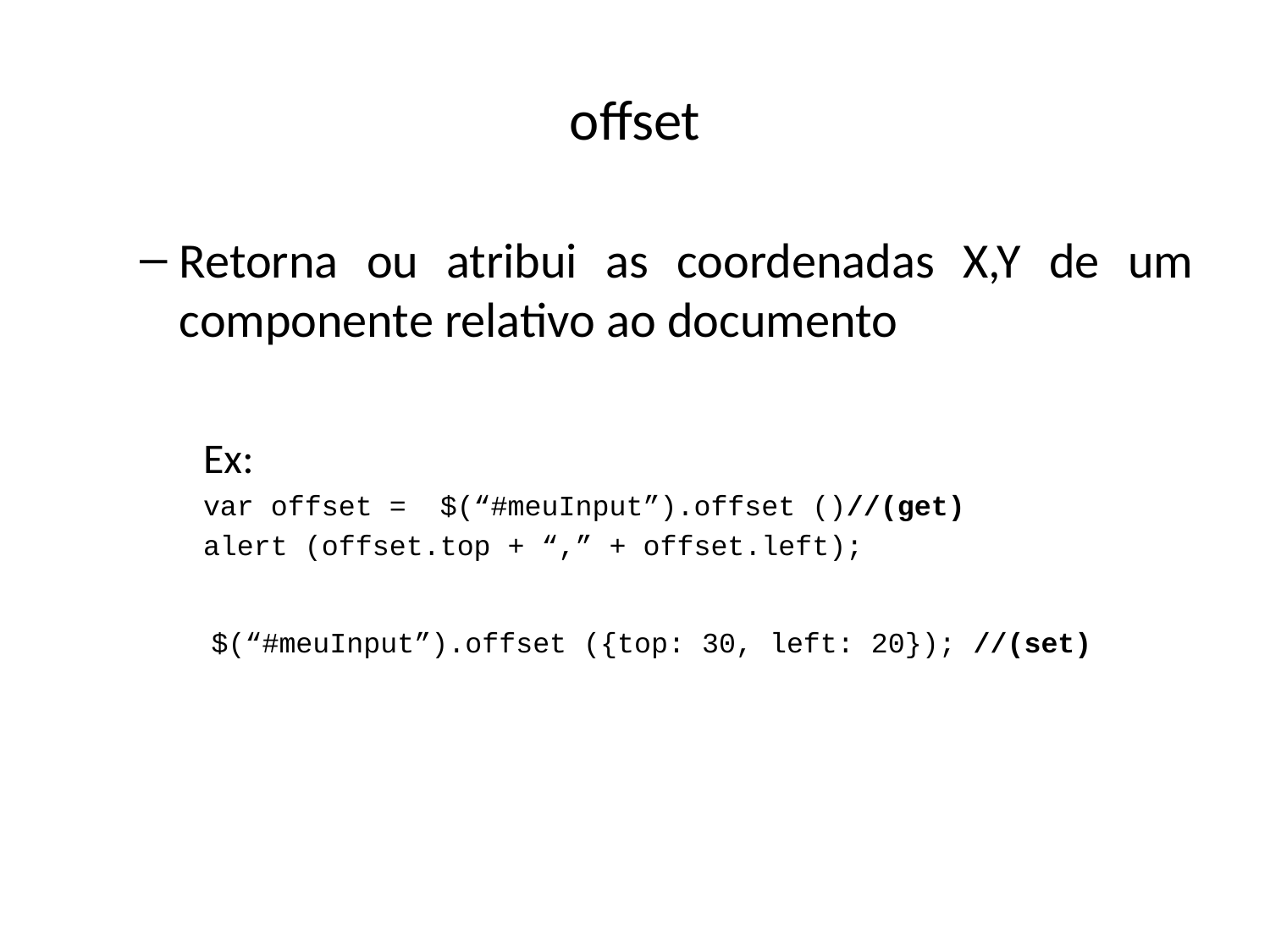

# offset
Retorna ou atribui as coordenadas X,Y de um componente relativo ao documento

Ex:
var offset =  $(“#meuInput”).offset ()//(get)
alert (offset.top + “,” + offset.left);

 $(“#meuInput”).offset ({top: 30, left: 20}); //(set)